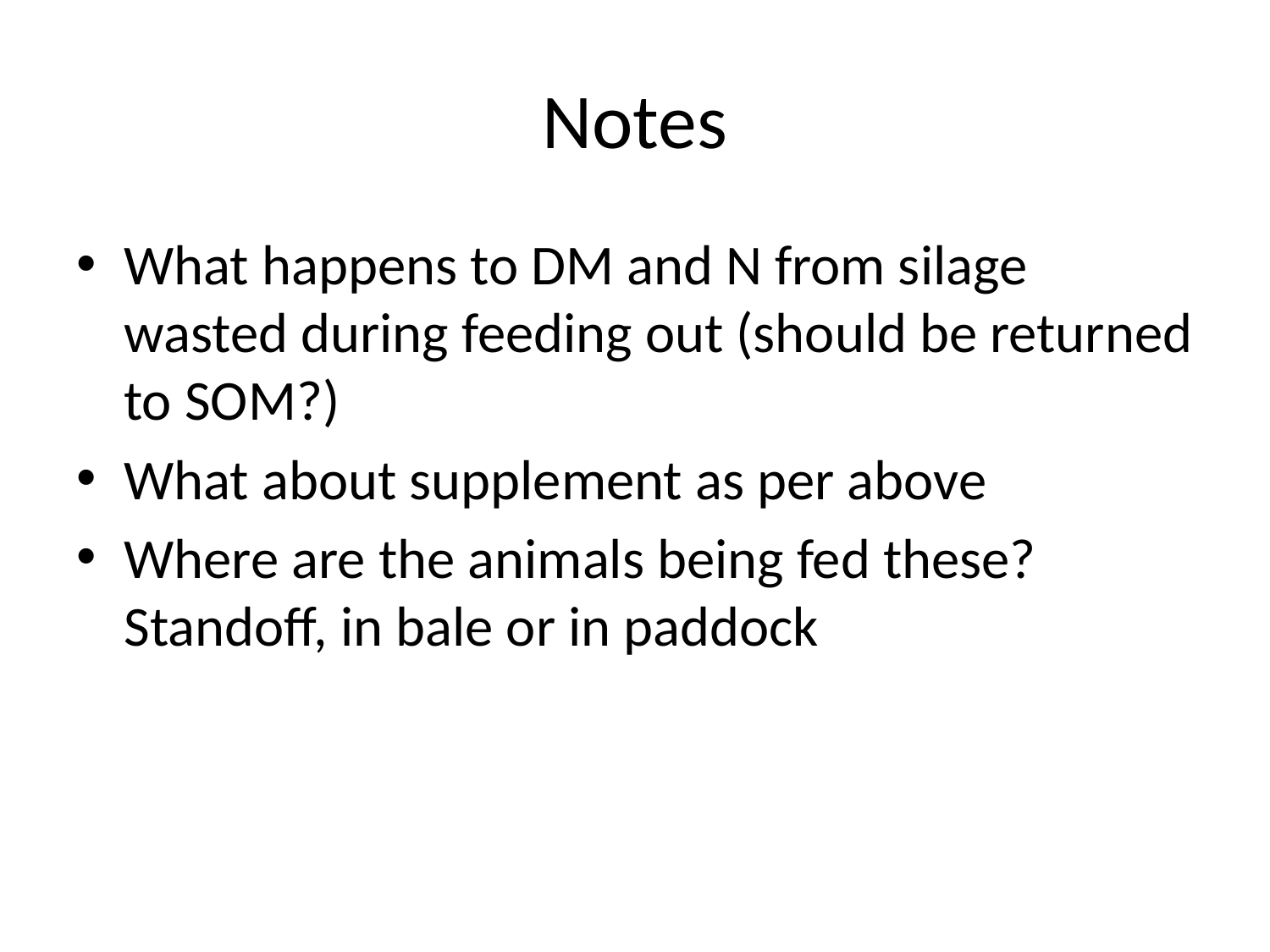

# Notes
What happens to DM and N from silage wasted during feeding out (should be returned to SOM?)
What about supplement as per above
Where are the animals being fed these? Standoff, in bale or in paddock